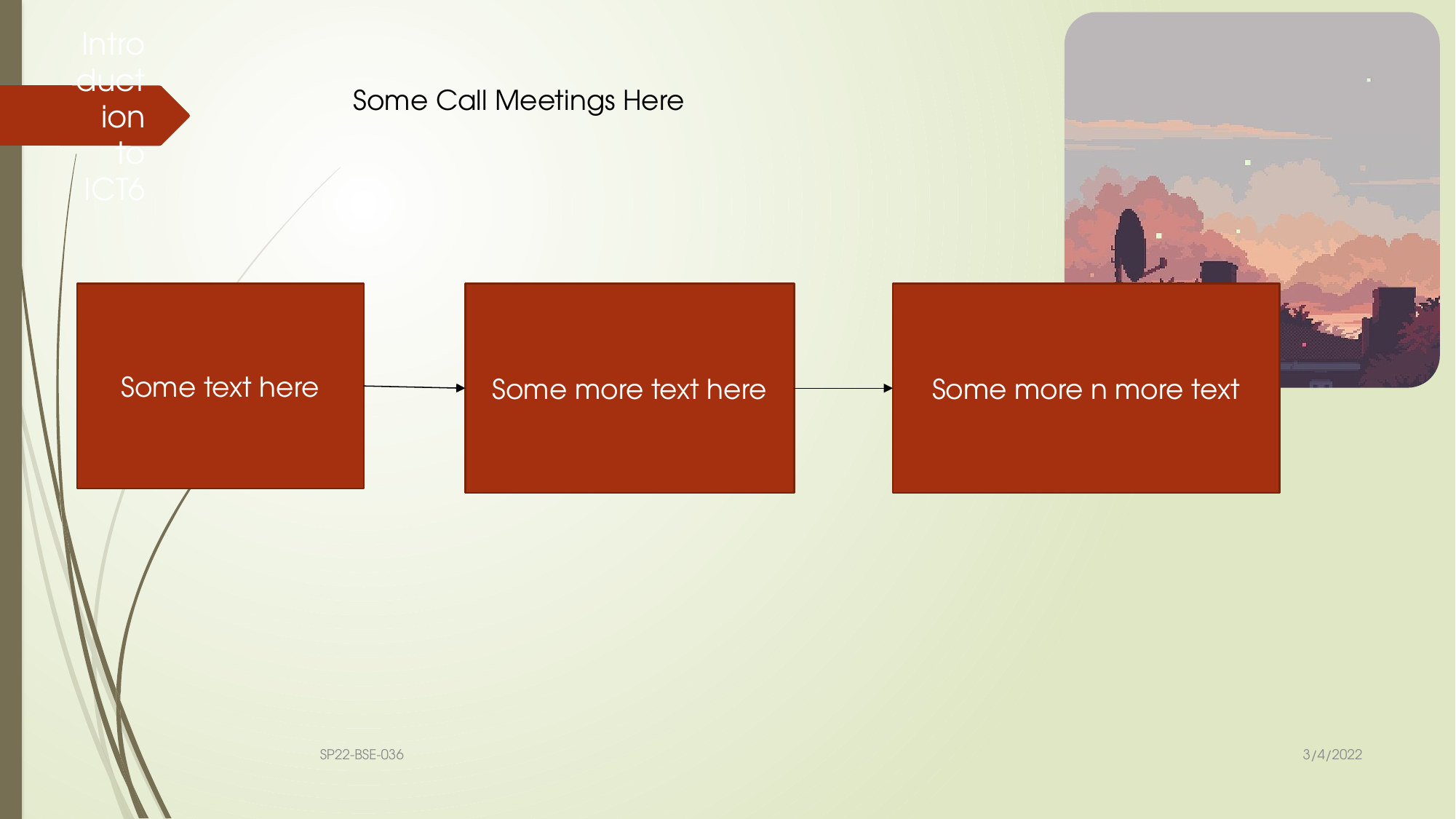

Some Call Meetings Here
Introduction to ICT6
Some text here
Some more text here
Some more n more text
3/4/2022
SP22-BSE-036